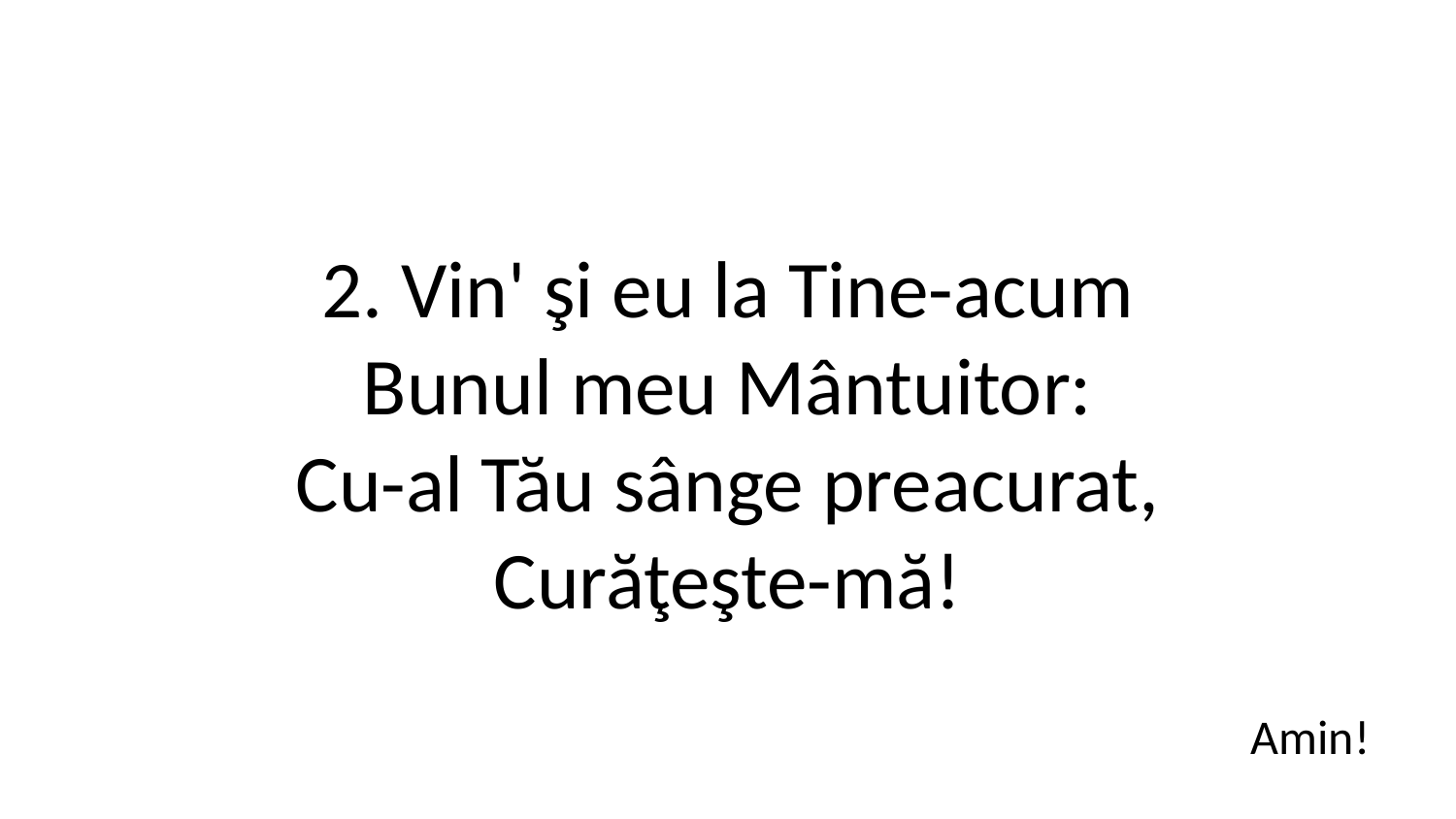

2. Vin' şi eu la Tine-acum
Bunul meu Mântuitor:
Cu-al Tău sânge preacurat,
Curăţeşte-mă!

Amin!